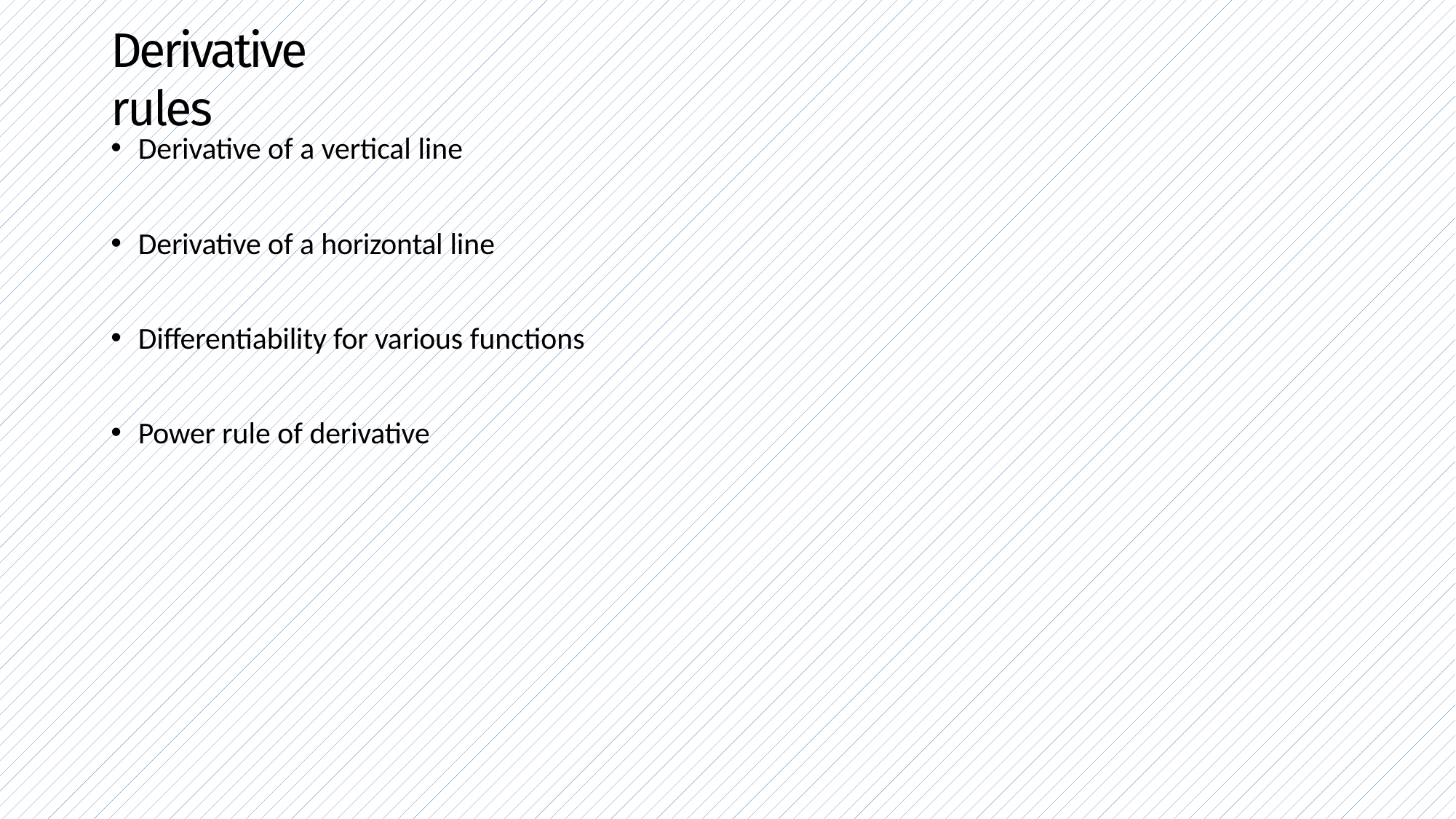

# Derivative rules
Derivative of a vertical line

Derivative of a horizontal line

Differentiability for various functions

Power rule of derivative